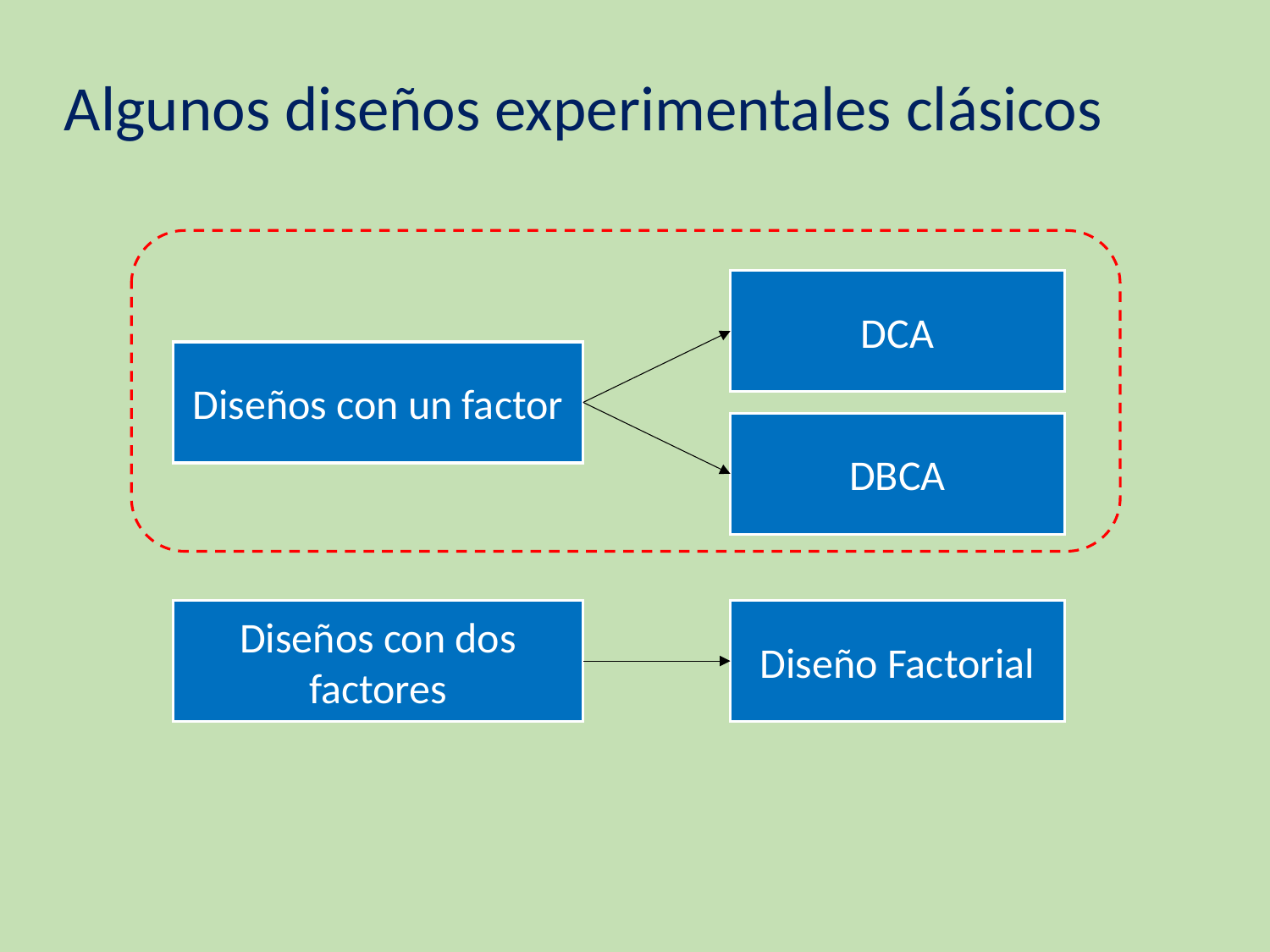

# Algunos diseños experimentales clásicos

DCA
Diseños con un factor
DBCA
Diseños con dos factores
Diseño Factorial